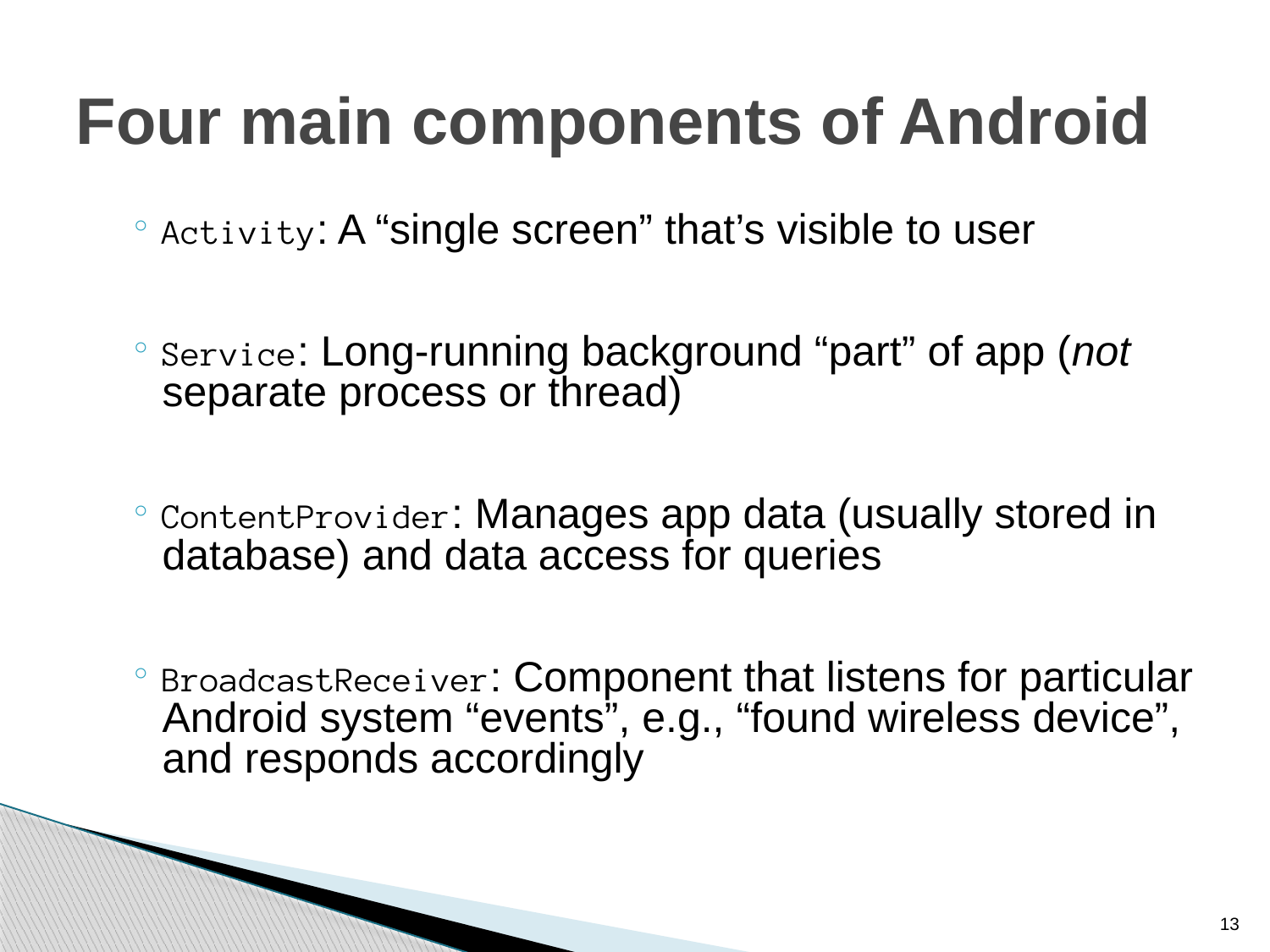

# Four main components of Android
Activity: A “single screen” that’s visible to user

Service: Long-running background “part” of app (not separate process or thread)

ContentProvider: Manages app data (usually stored in database) and data access for queries

BroadcastReceiver: Component that listens for particular Android system “events”, e.g., “found wireless device”, and responds accordingly

13